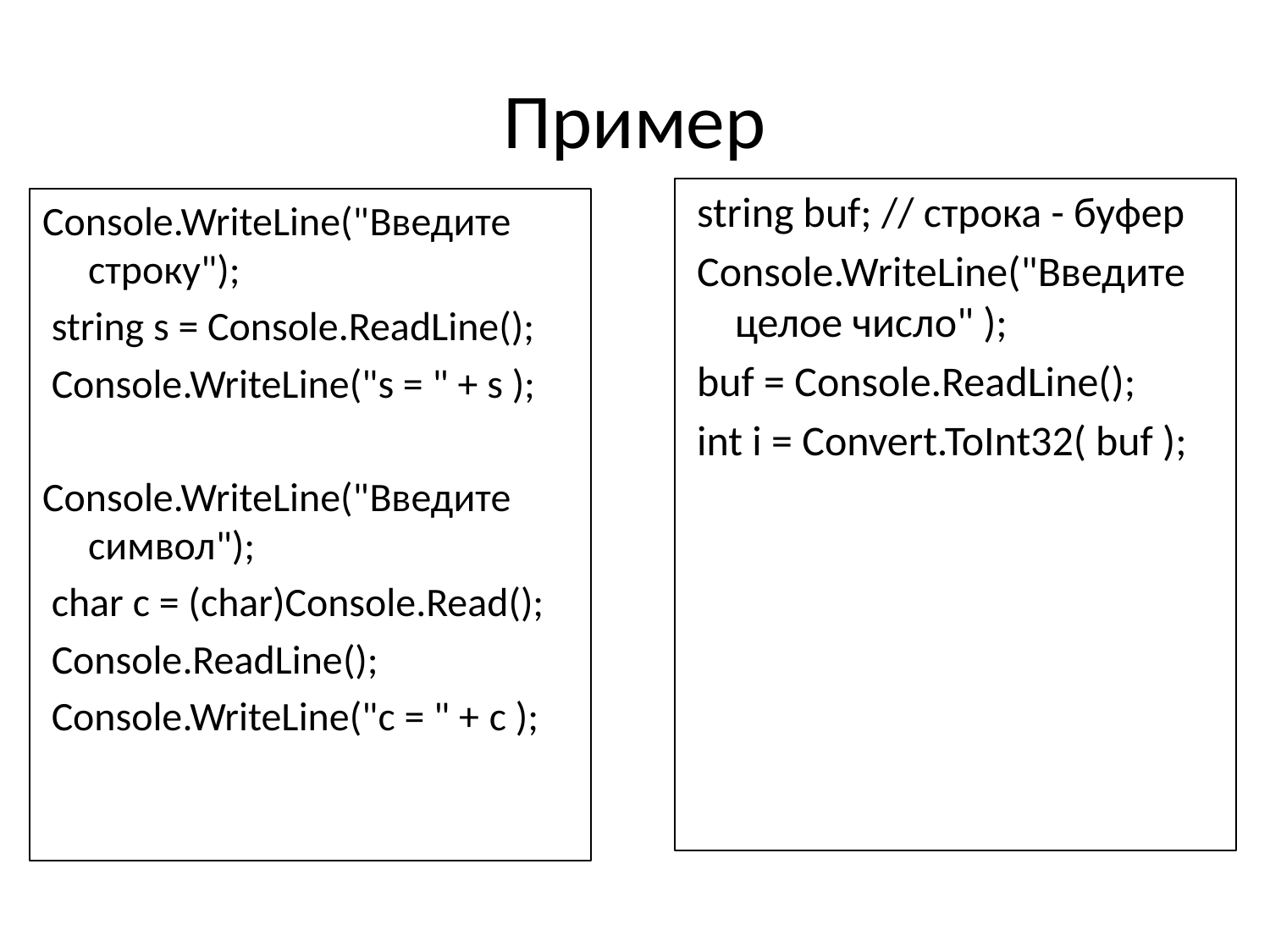

# Пример
 string buf; // строка - буфер
 Console.WriteLine("Введите целое число" );
 buf = Console.ReadLine();
 int i = Convert.ToInt32( buf );

Console.WriteLine("Введите строку");
 string s = Console.ReadLine();
 Console.WriteLine("s = " + s );

Console.WriteLine("Введите символ");
 char с = (char)Console.Read();
 Console.ReadLine();
 Console.WriteLine("c = " + с );